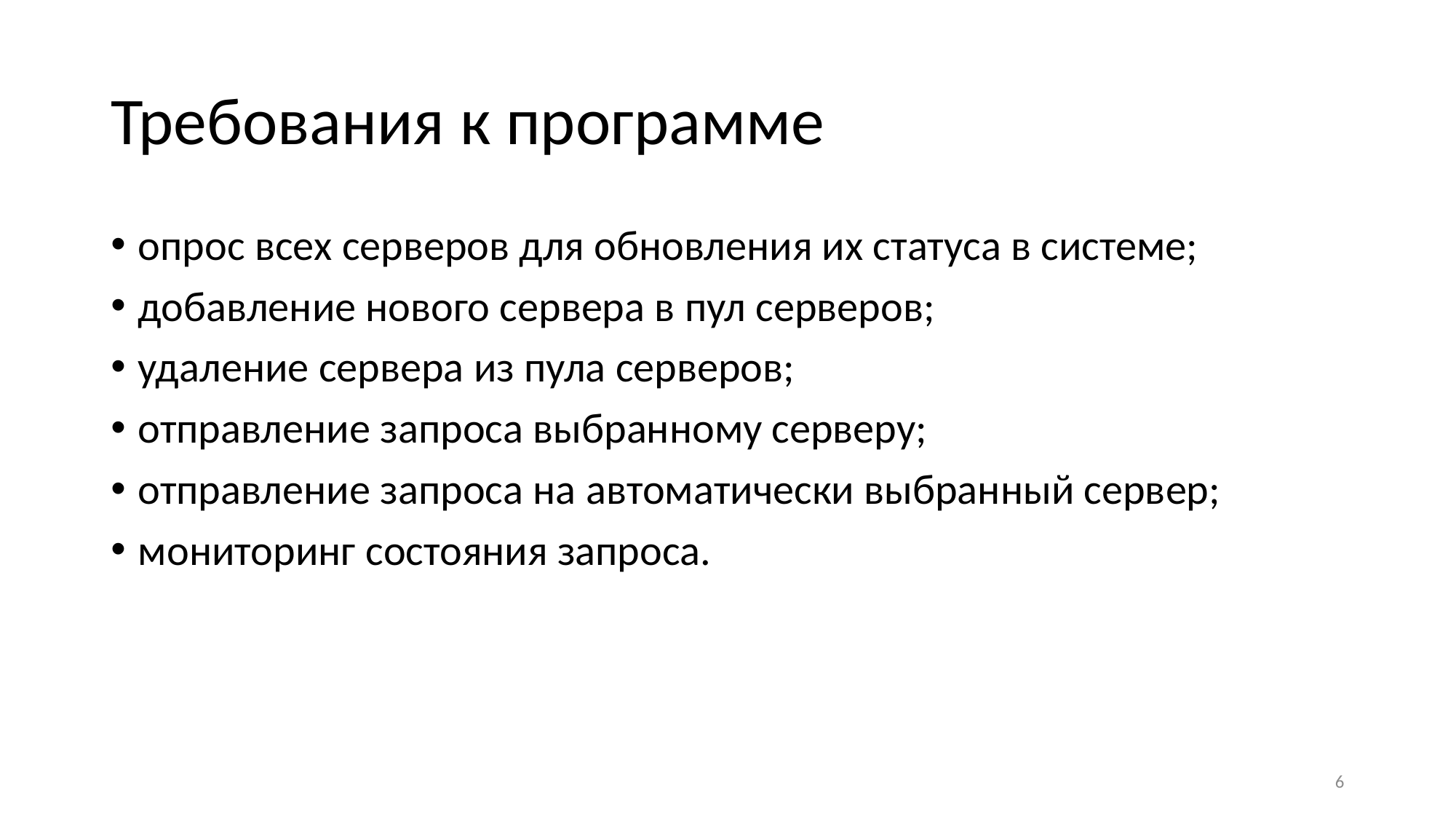

# Требования к программе
опрос всех серверов для обновления их статуса в системе;
добавление нового сервера в пул серверов;
удаление сервера из пула серверов;
отправление запроса выбранному серверу;
отправление запроса на автоматически выбранный сервер;
мониторинг состояния запроса.
6